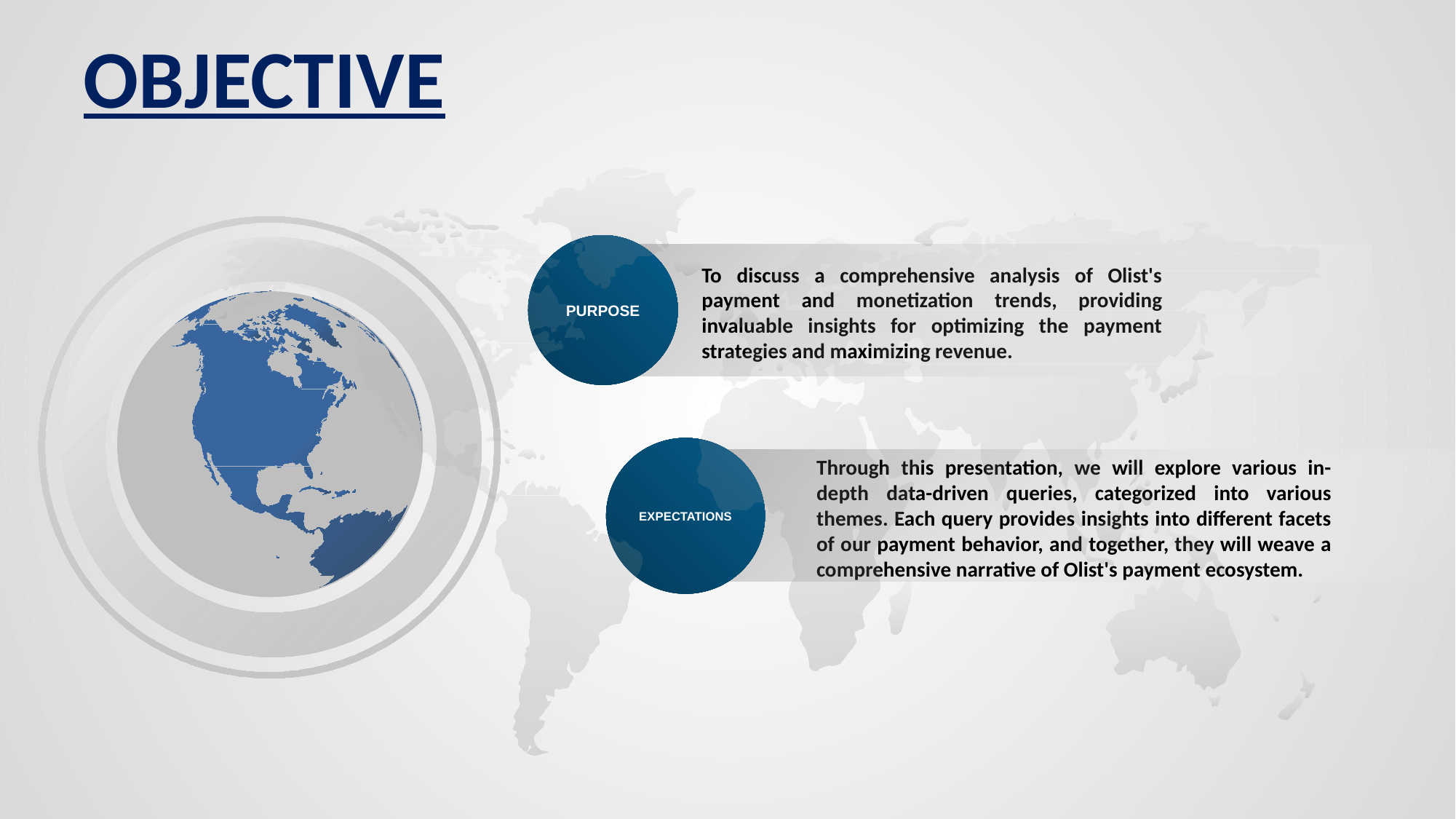

# OBJECTIVE

PURPOSE

To discuss a comprehensive analysis of Olist's payment and monetization trends, providing invaluable insights for optimizing the payment strategies and maximizing revenue.

EXPECTATIONS
Through this presentation, we will explore various in-depth data-driven queries, categorized into various themes. Each query provides insights into different facets of our payment behavior, and together, they will weave a comprehensive narrative of Olist's payment ecosystem.